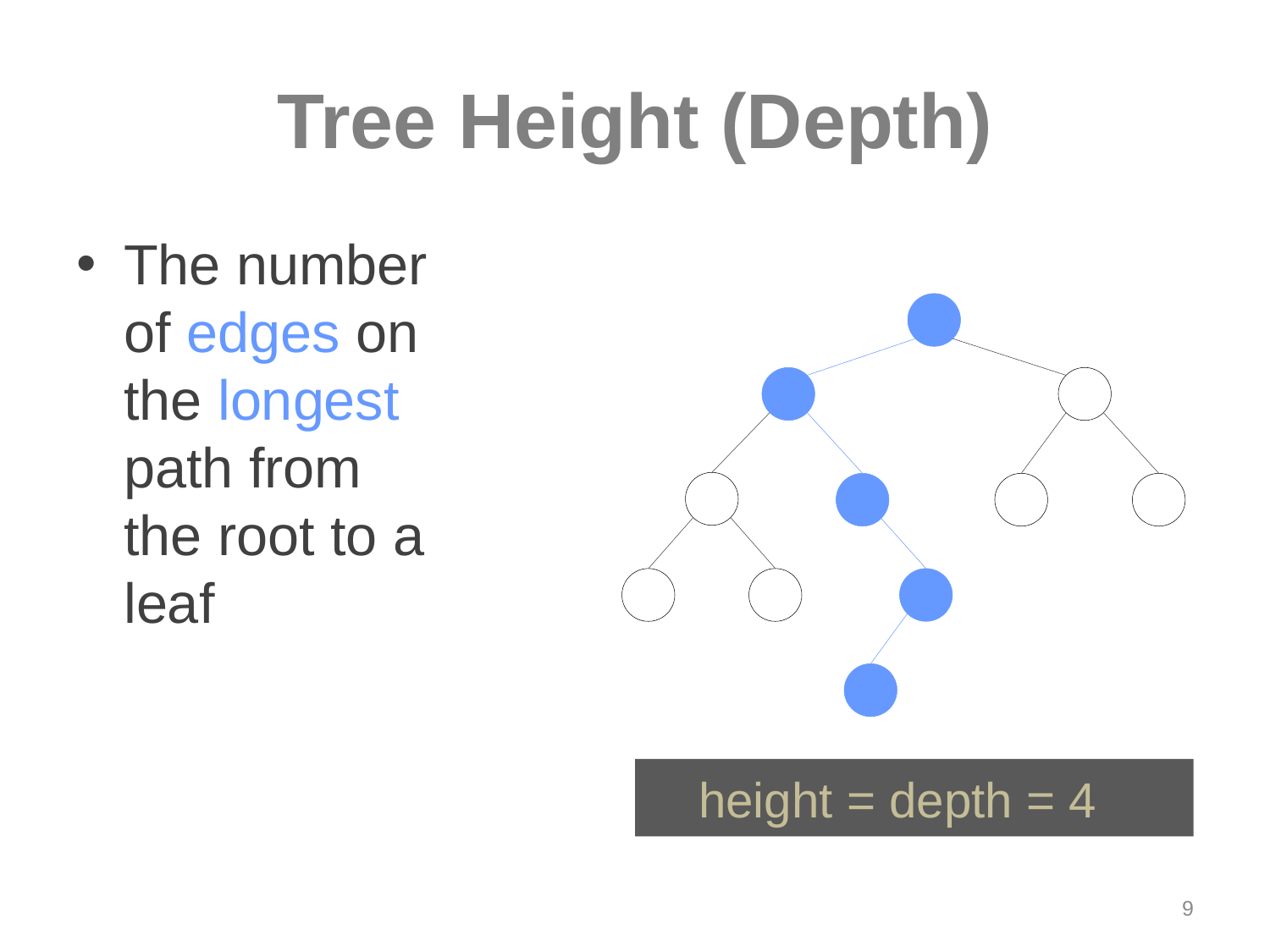

# Tree Height (Depth)
The number of edges on the longest path from the root to a leaf

height = depth = 4
9